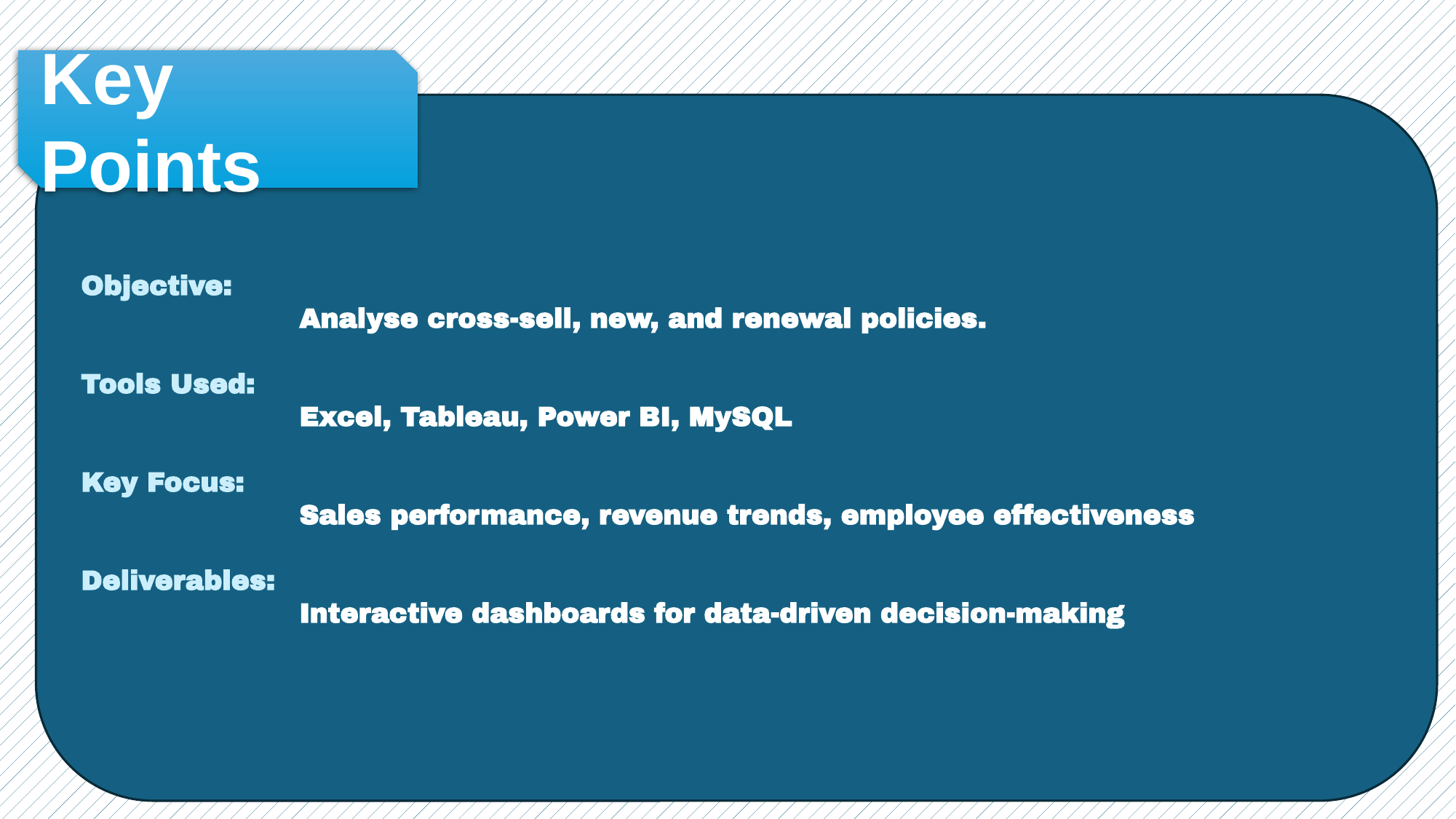

Key Points

Objective:
		Analyse cross-sell, new, and renewal policies.

Tools Used:
		Excel, Tableau, Power BI, MySQL

Key Focus:
		Sales performance, revenue trends, employee effectiveness

Deliverables:
		Interactive dashboards for data-driven decision-making